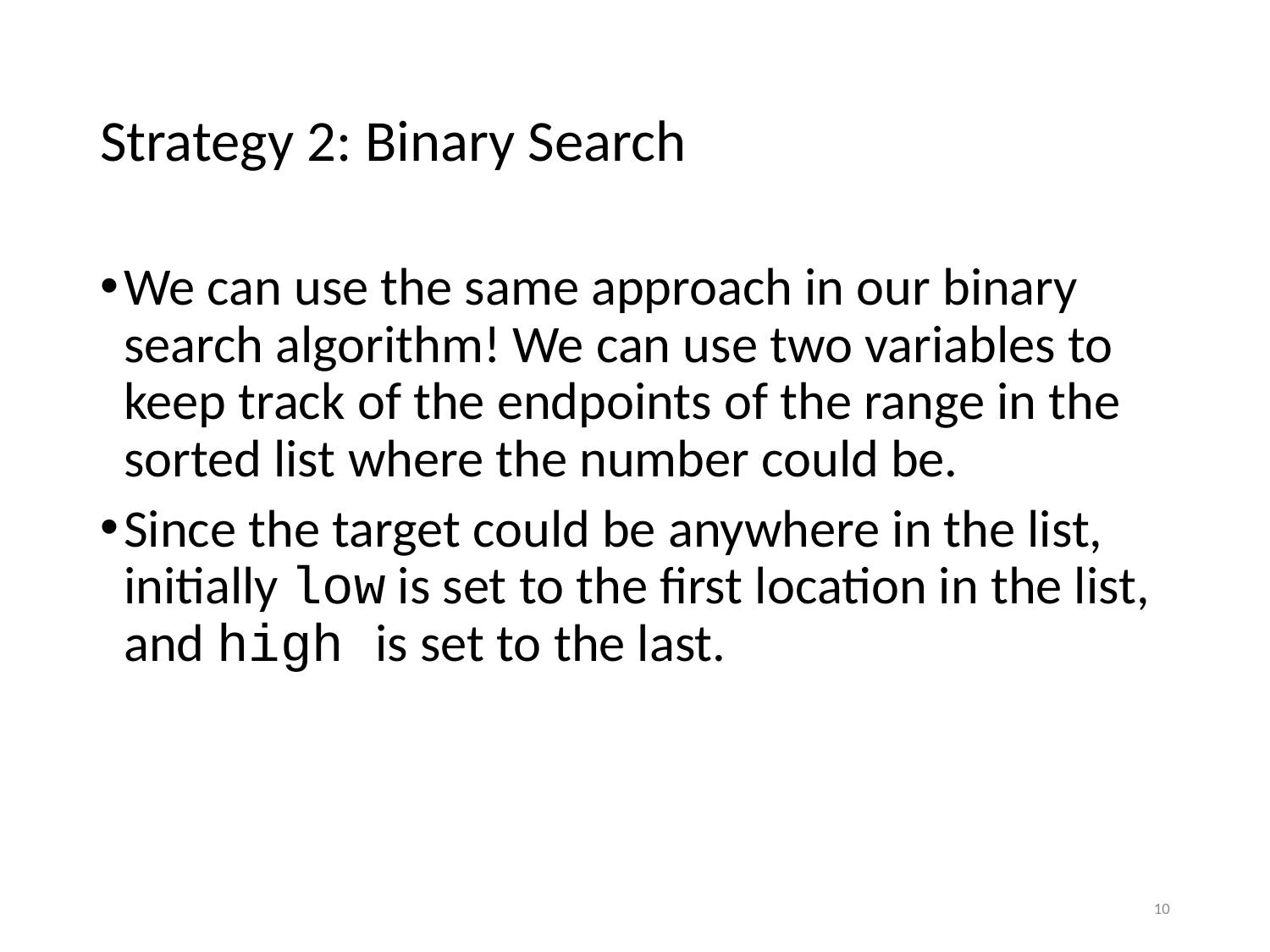

# Strategy 2: Binary Search
We can use the same approach in our binary search algorithm! We can use two variables to keep track of the endpoints of the range in the sorted list where the number could be.
Since the target could be anywhere in the list, initially low is set to the first location in the list, and high is set to the last.
10